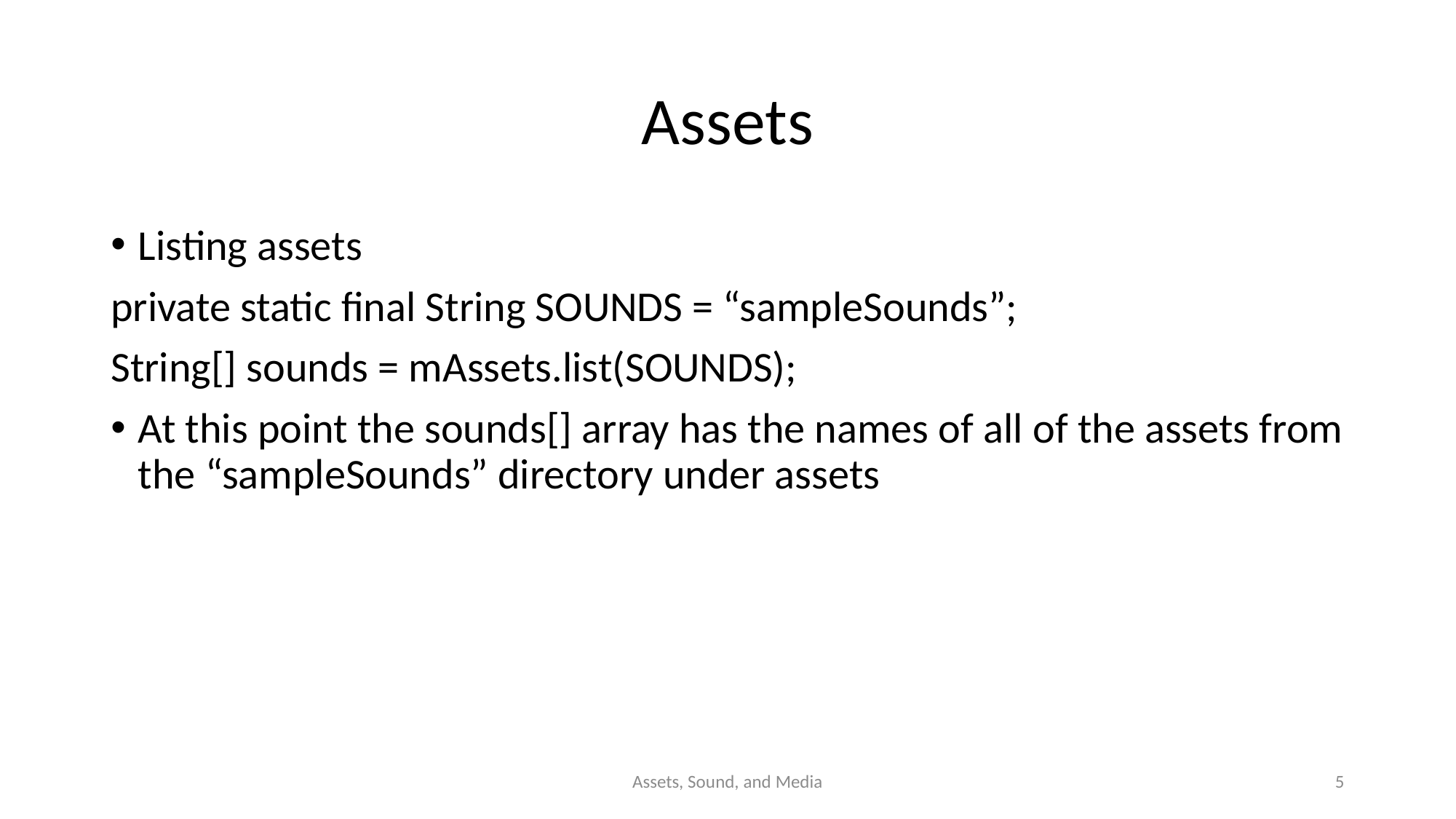

# Assets
Listing assets
private static final String SOUNDS = “sampleSounds”;
String[] sounds = mAssets.list(SOUNDS);
At this point the sounds[] array has the names of all of the assets from the “sampleSounds” directory under assets
Assets, Sound, and Media
5